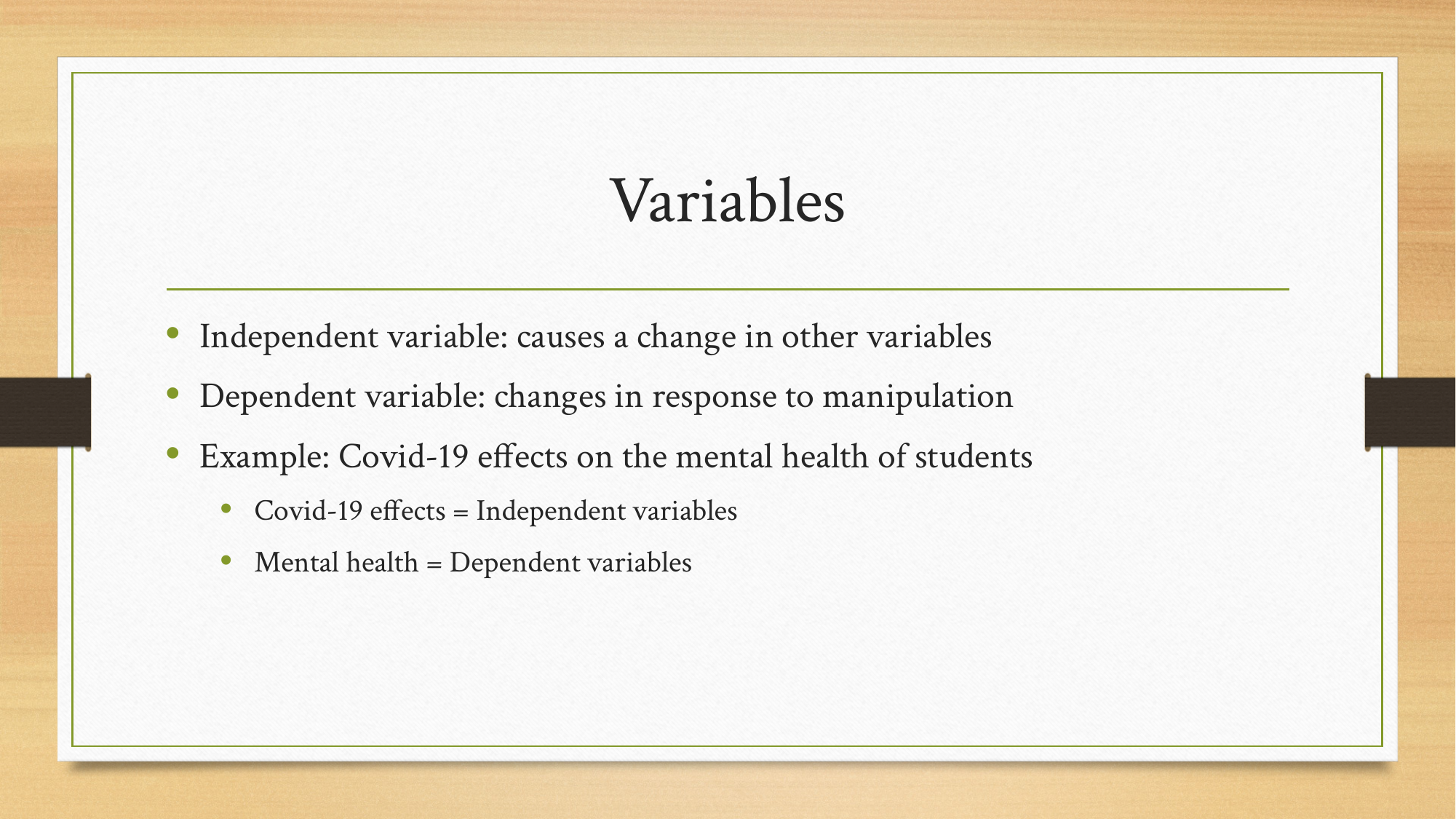

# Variables
Independent variable: causes a change in other variables
Dependent variable: changes in response to manipulation
Example: Covid-19 effects on the mental health of students
Covid-19 effects = Independent variables
Mental health = Dependent variables